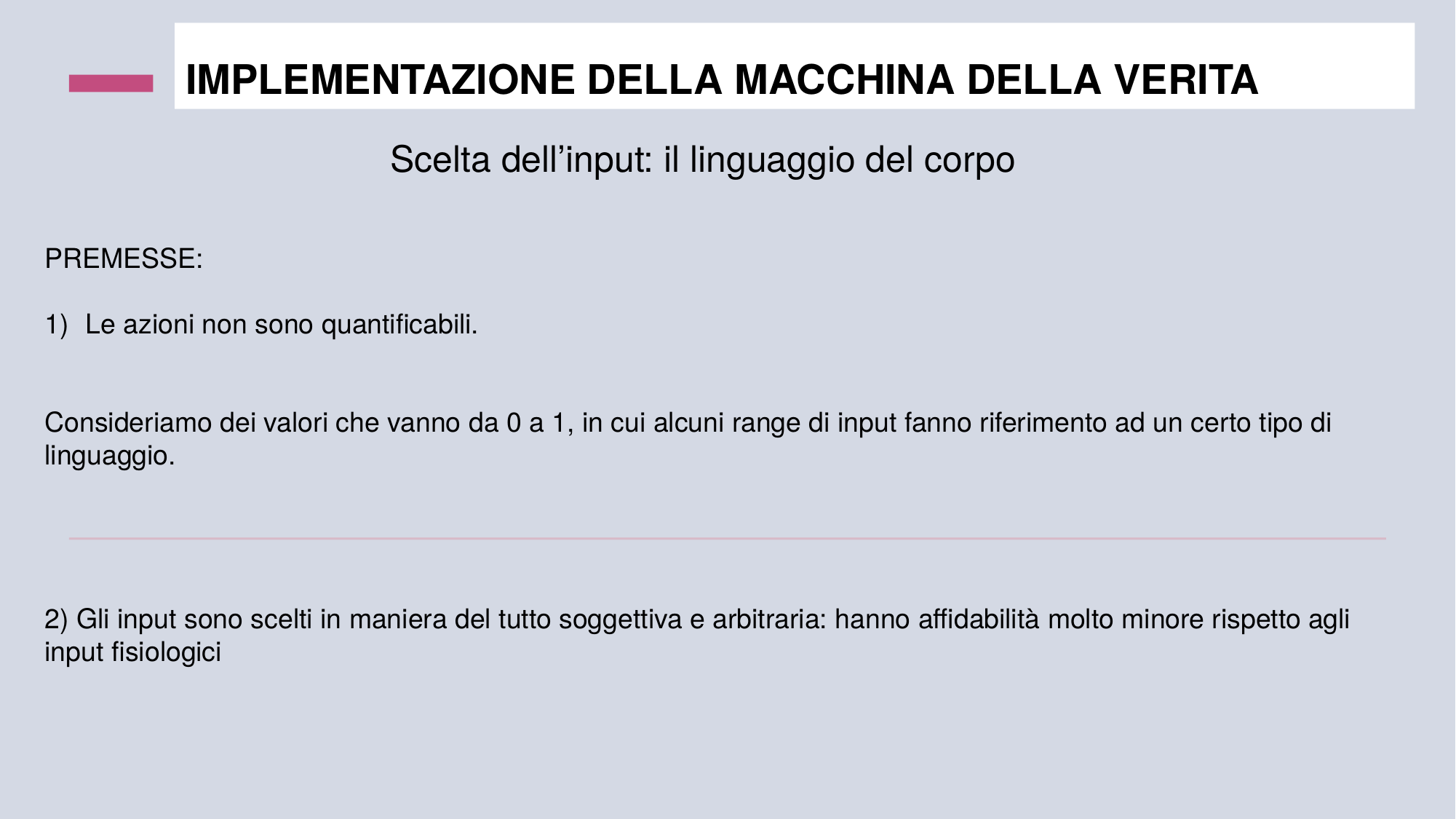

# IMPLEMENTAZIONE DELLA MACCHINA DELLA VERITA
Scelta dell’input: il linguaggio del corpo
PREMESSE:

Le azioni non sono quantificabili.

Consideriamo dei valori che vanno da 0 a 1, in cui alcuni range di input fanno riferimento ad un certo tipo di linguaggio.

2) Gli input sono scelti in maniera del tutto soggettiva e arbitraria: hanno affidabilità molto minore rispetto agli input fisiologici